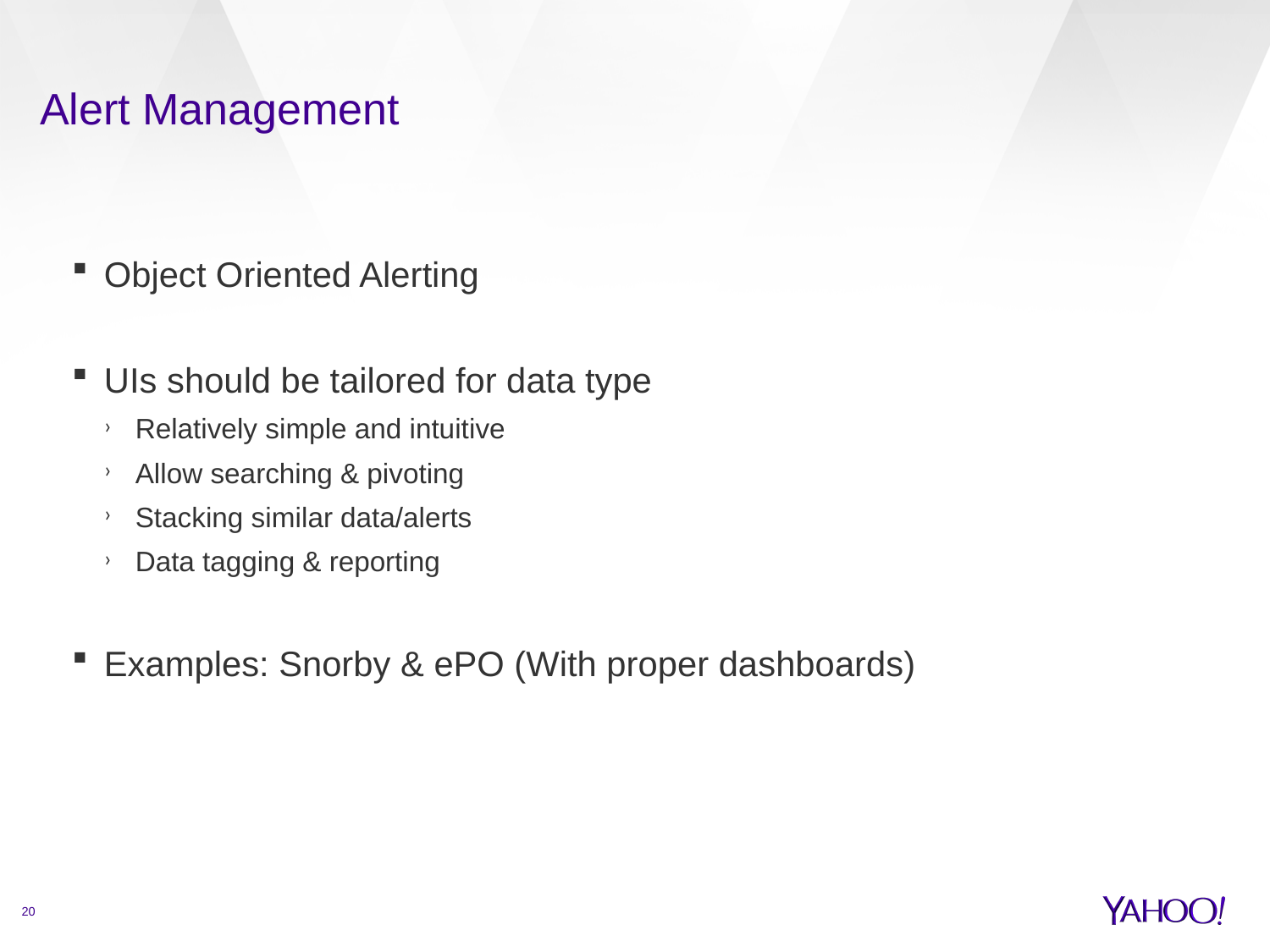

# Alert Management
Object Oriented Alerting

UIs should be tailored for data type
Relatively simple and intuitive
Allow searching & pivoting
Stacking similar data/alerts
Data tagging & reporting

Examples: Snorby & ePO (With proper dashboards)

20